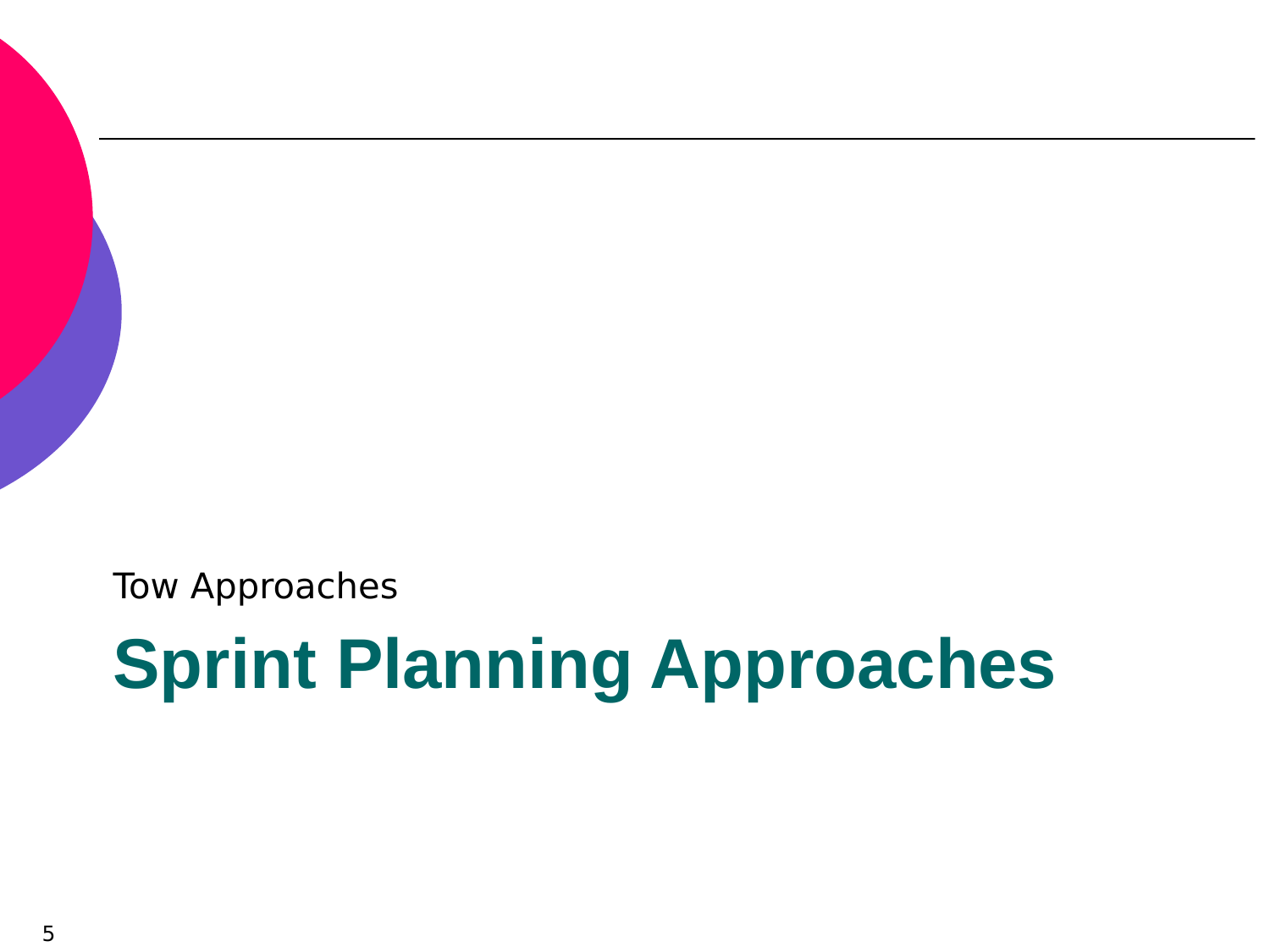

Tow Approaches
# Sprint Planning Approaches
5